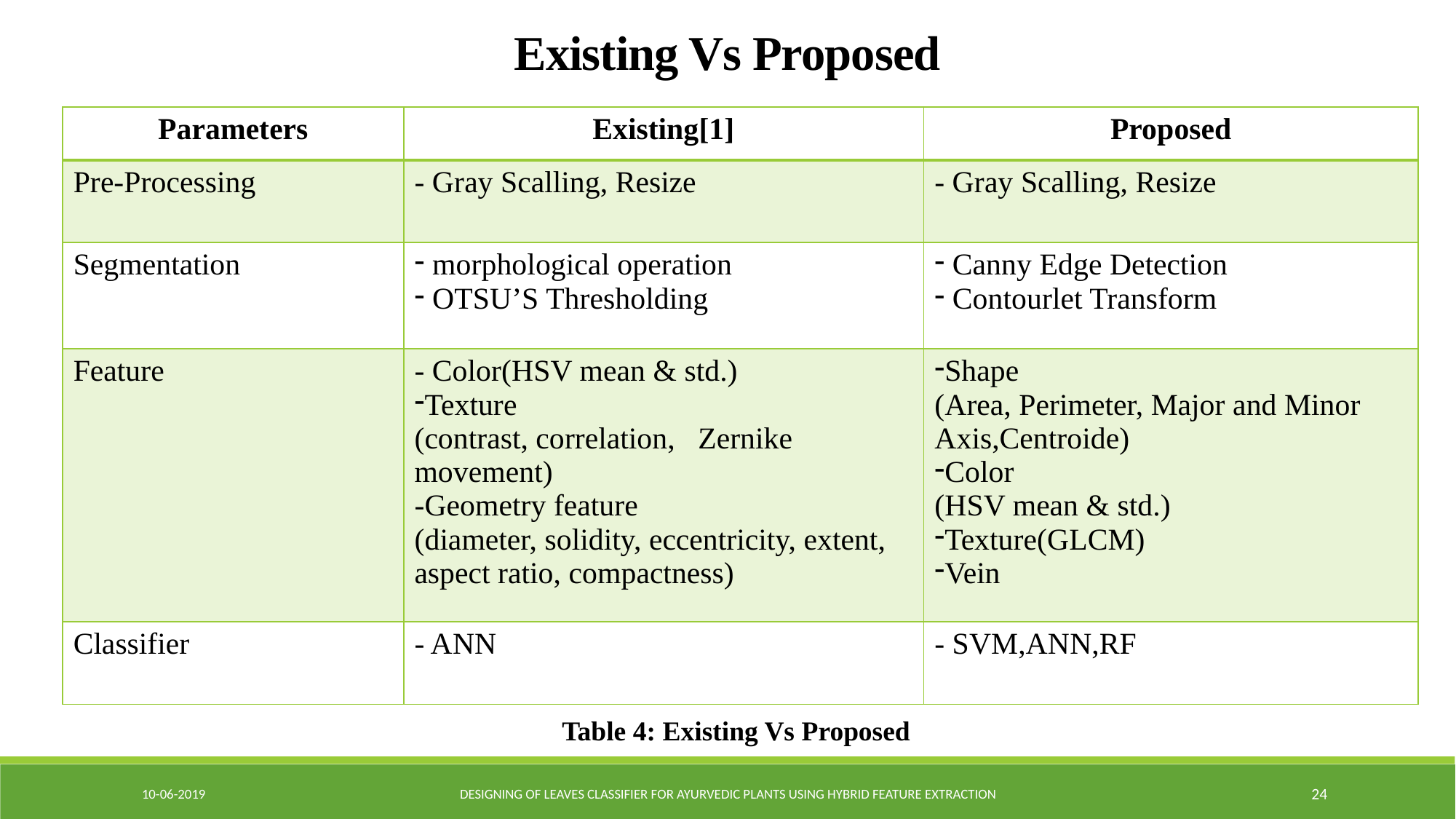

Existing Vs Proposed
| Parameters | Existing[1] | Proposed |
| --- | --- | --- |
| Pre-Processing | - Gray Scalling, Resize | - Gray Scalling, Resize |
| Segmentation | morphological operation OTSU’S Thresholding | Canny Edge Detection Contourlet Transform |
| Feature | - Color(HSV mean & std.) Texture (contrast, correlation, Zernike movement) -Geometry feature (diameter, solidity, eccentricity, extent, aspect ratio, compactness) | Shape (Area, Perimeter, Major and Minor Axis,Centroide) Color (HSV mean & std.) Texture(GLCM) Vein |
| Classifier | - ANN | - SVM,ANN,RF |
Table 4: Existing Vs Proposed
10-06-2019
DESIGNING OF LEAVES CLASSIFIER FOR AYURVEDIC PLANTS USING HYBRID FEATURE EXTRACTION
24